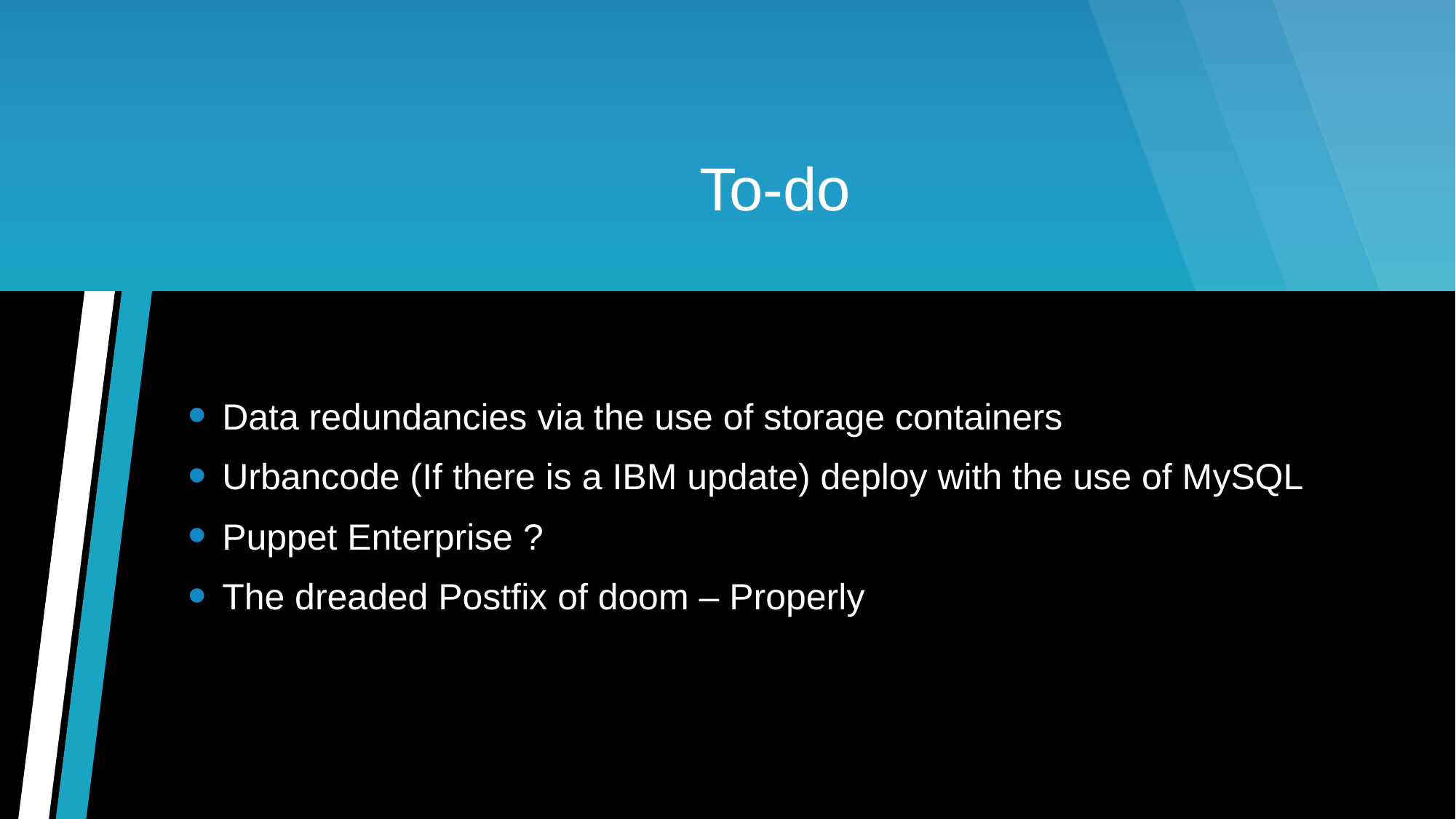

# To-do
Data redundancies via the use of storage containers
Urbancode (If there is a IBM update) deploy with the use of MySQL
Puppet Enterprise ?
The dreaded Postfix of doom – Properly